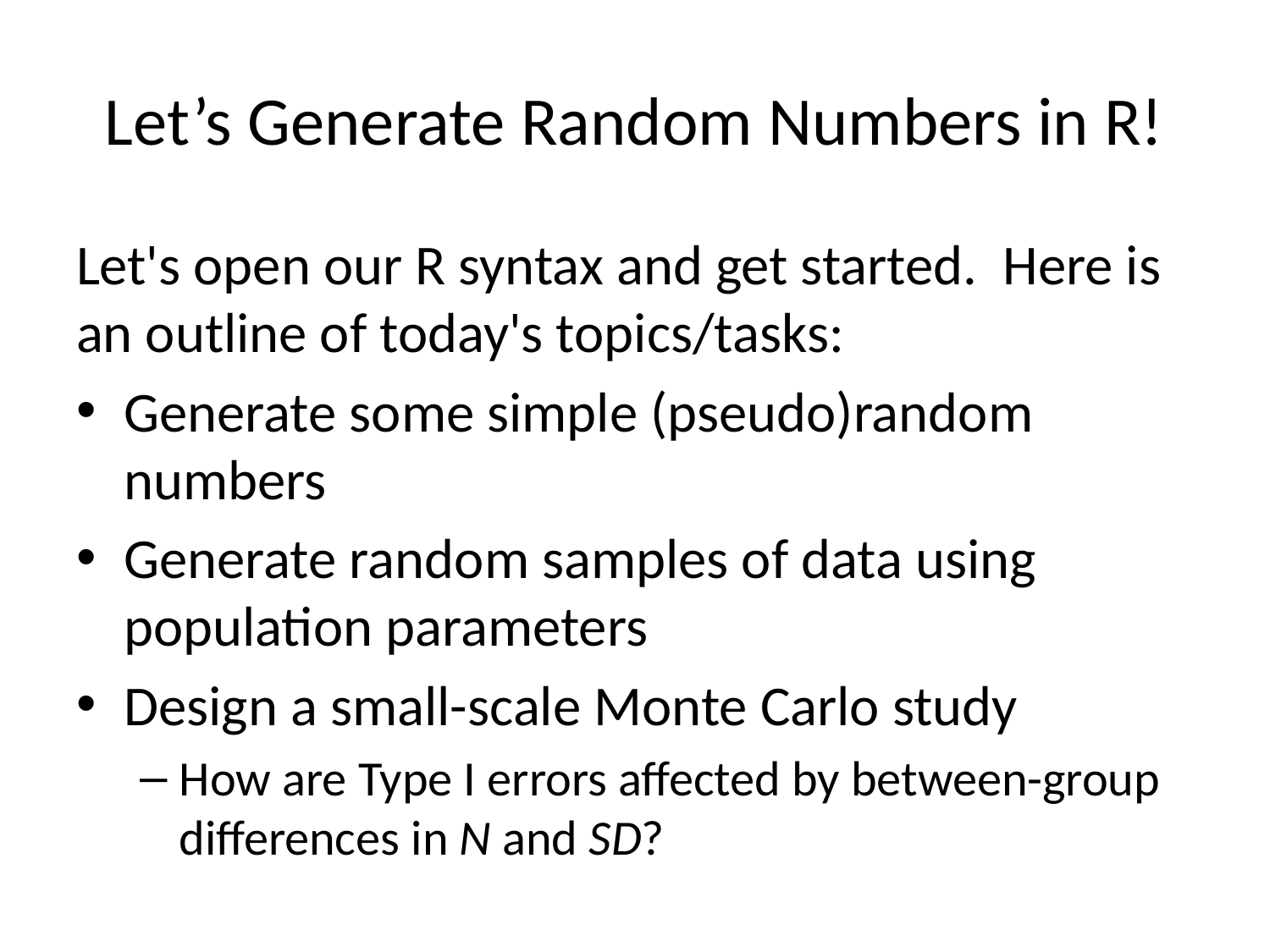

# Let’s Generate Random Numbers in R!
Let's open our R syntax and get started.  Here is an outline of today's topics/tasks:
Generate some simple (pseudo)random numbers
Generate random samples of data using population parameters
Design a small-scale Monte Carlo study
How are Type I errors affected by between-group differences in N and SD?